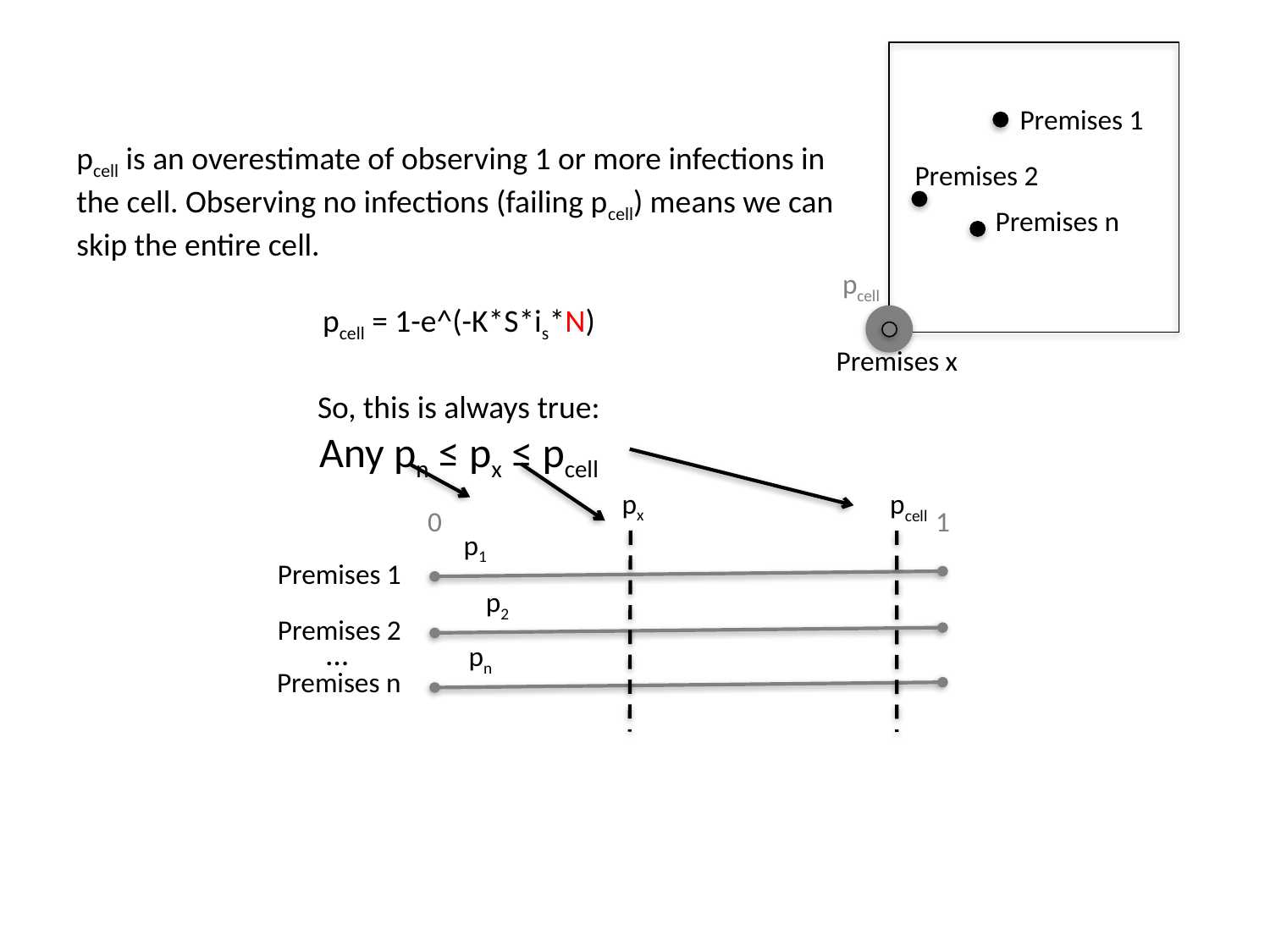

Premises 1

pcell is an overestimate of observing 1 or more infections in the cell. Observing no infections (failing pcell) means we can skip the entire cell.

pcell = 1-e^(-K*S*is*N)

So, this is always true:
Any pn ≤ px ≤ pcell

Premises 2

Premises n

pcell

Premises x
px
pcell
0
1
p1
Premises 1
p2
Premises 2
…
pn
Premises n